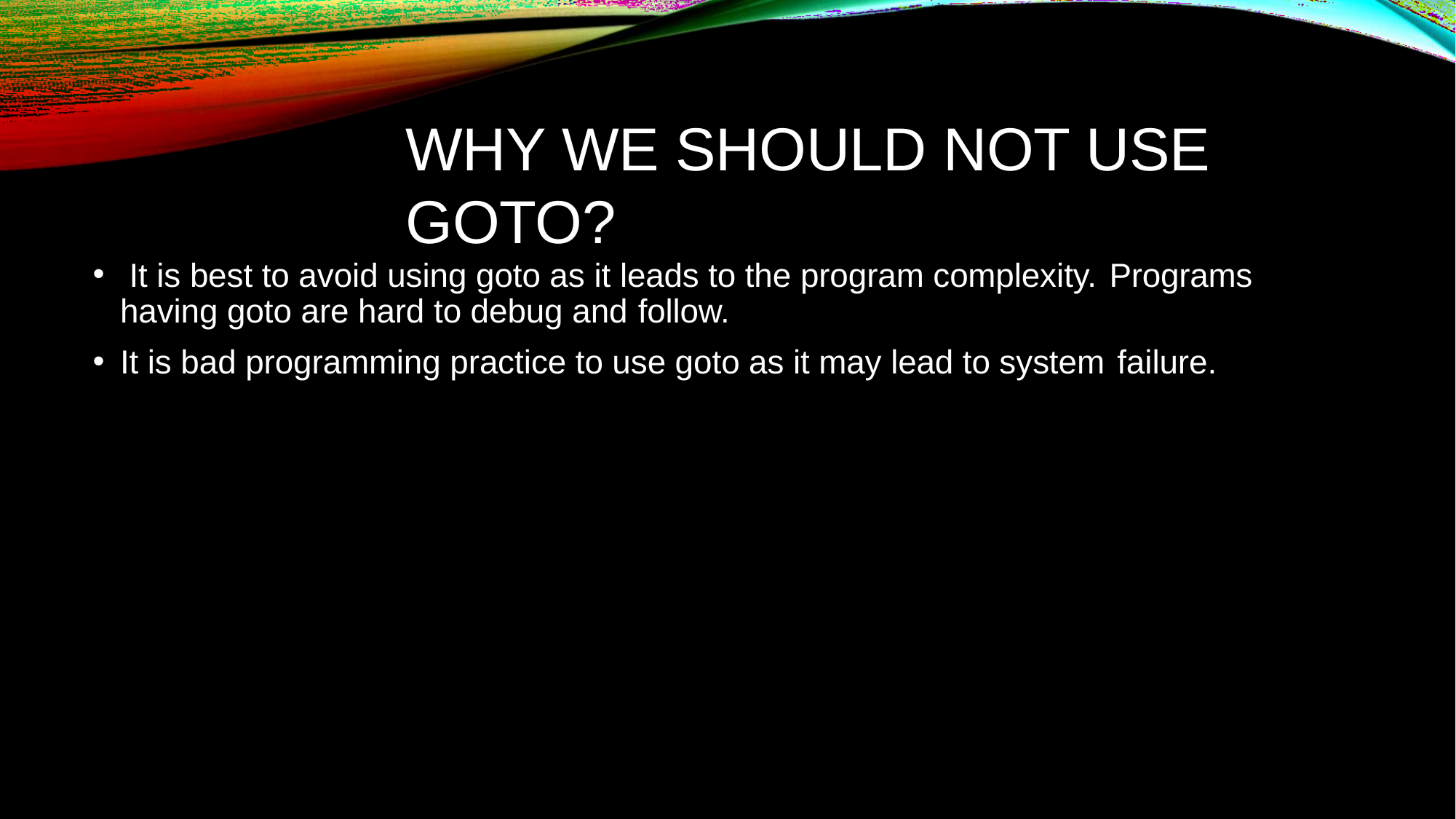

# WHY WE SHOULD NOT USE GOTO?
It is best to avoid using goto as it leads to the program complexity. Programs
having goto are hard to debug and follow.
It is bad programming practice to use goto as it may lead to system failure.